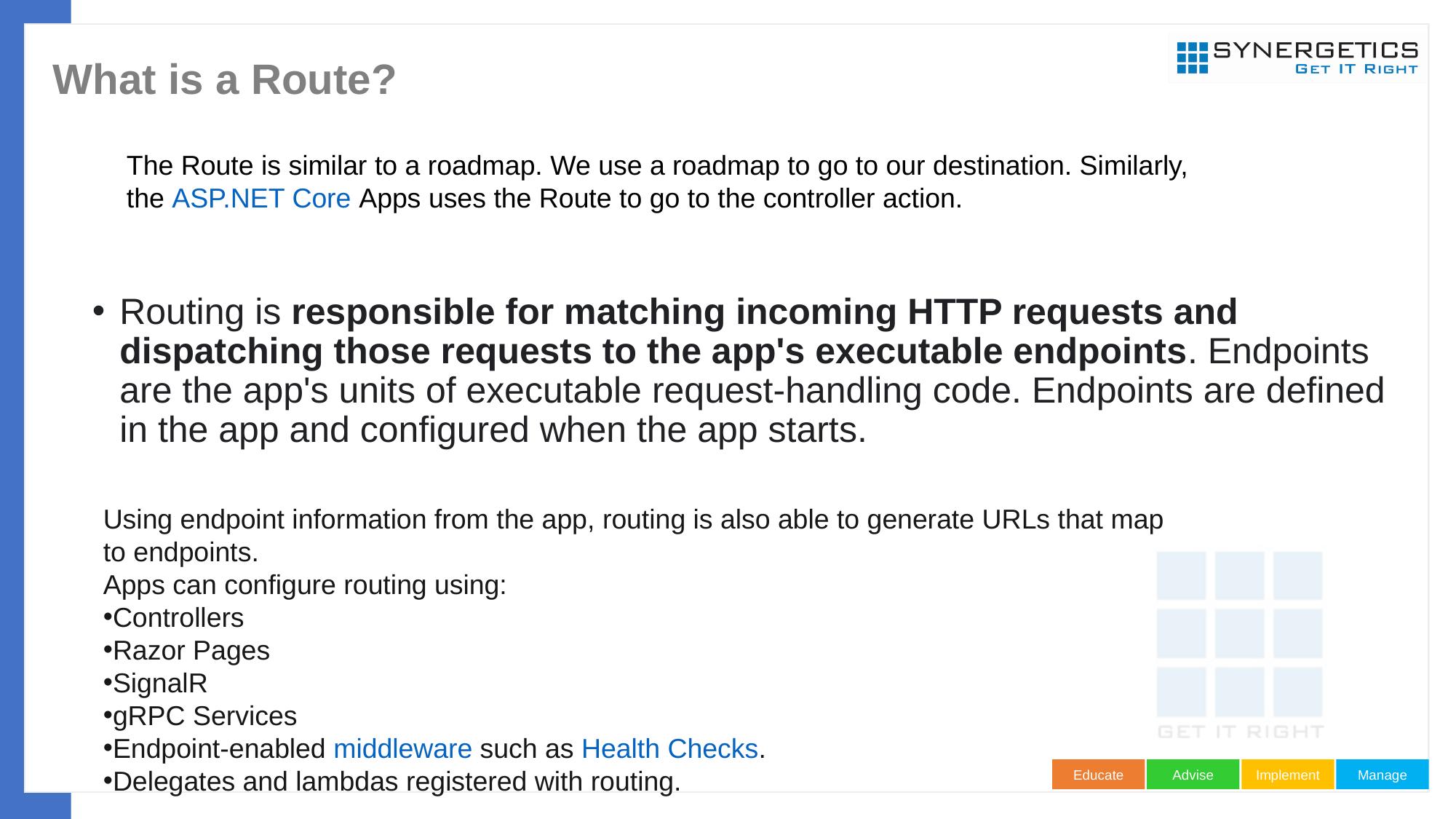

# What is a Route?
The Route is similar to a roadmap. We use a roadmap to go to our destination. Similarly, the ASP.NET Core Apps uses the Route to go to the controller action.
Routing is responsible for matching incoming HTTP requests and dispatching those requests to the app's executable endpoints. Endpoints are the app's units of executable request-handling code. Endpoints are defined in the app and configured when the app starts.
Using endpoint information from the app, routing is also able to generate URLs that map to endpoints.
Apps can configure routing using:
Controllers
Razor Pages
SignalR
gRPC Services
Endpoint-enabled middleware such as Health Checks.
Delegates and lambdas registered with routing.